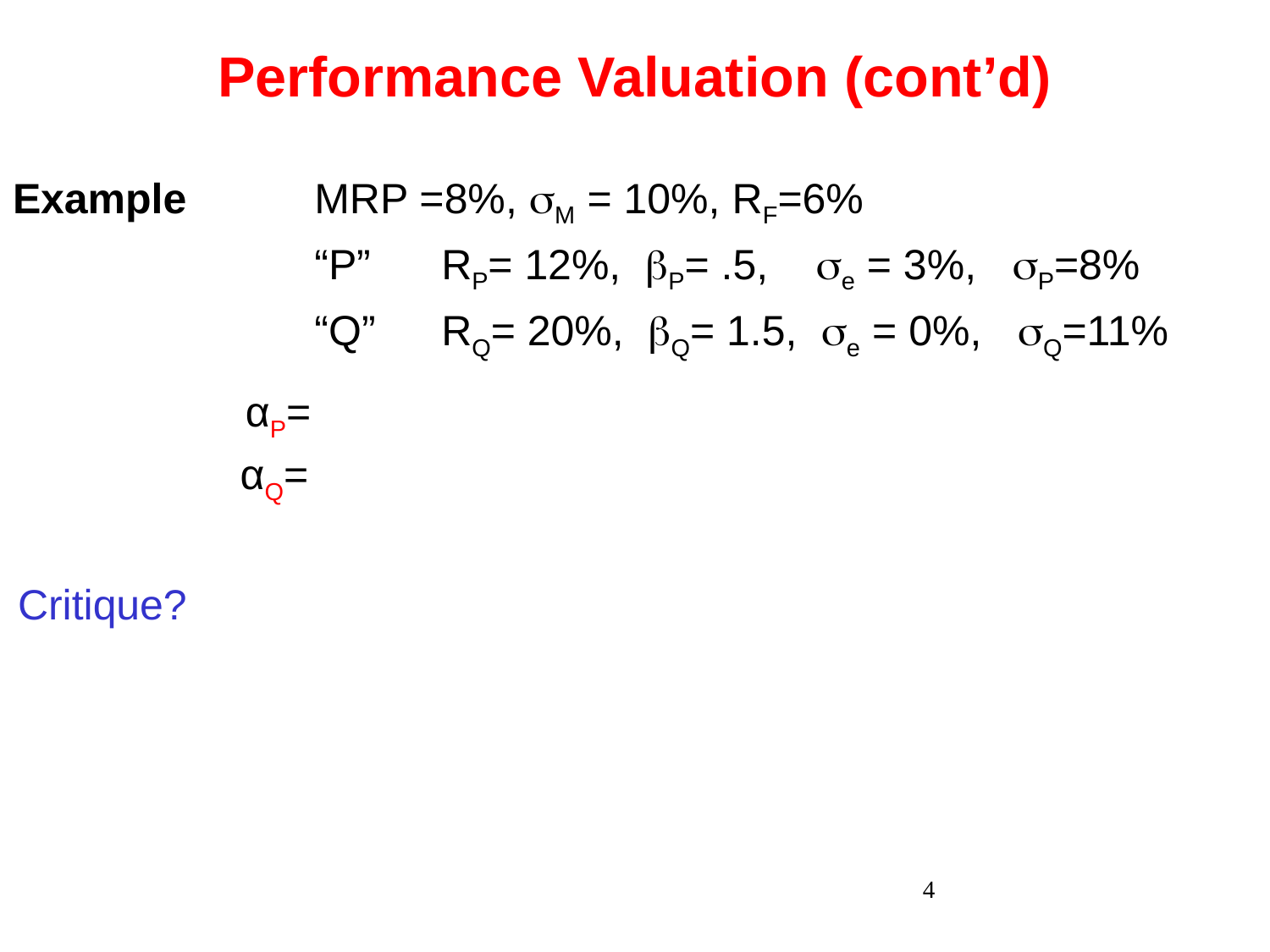

Performance Valuation (cont’d)
Example 	MRP =8%, σM = 10%, RF=6%
			“P”	RP= 12%,  βP= .5,    σe = 3%,   σP=8%
			“Q” 	RQ= 20%,  βQ= 1.5,  σe = 0%,   σQ=11%
	αP=
αQ=
Critique?
4